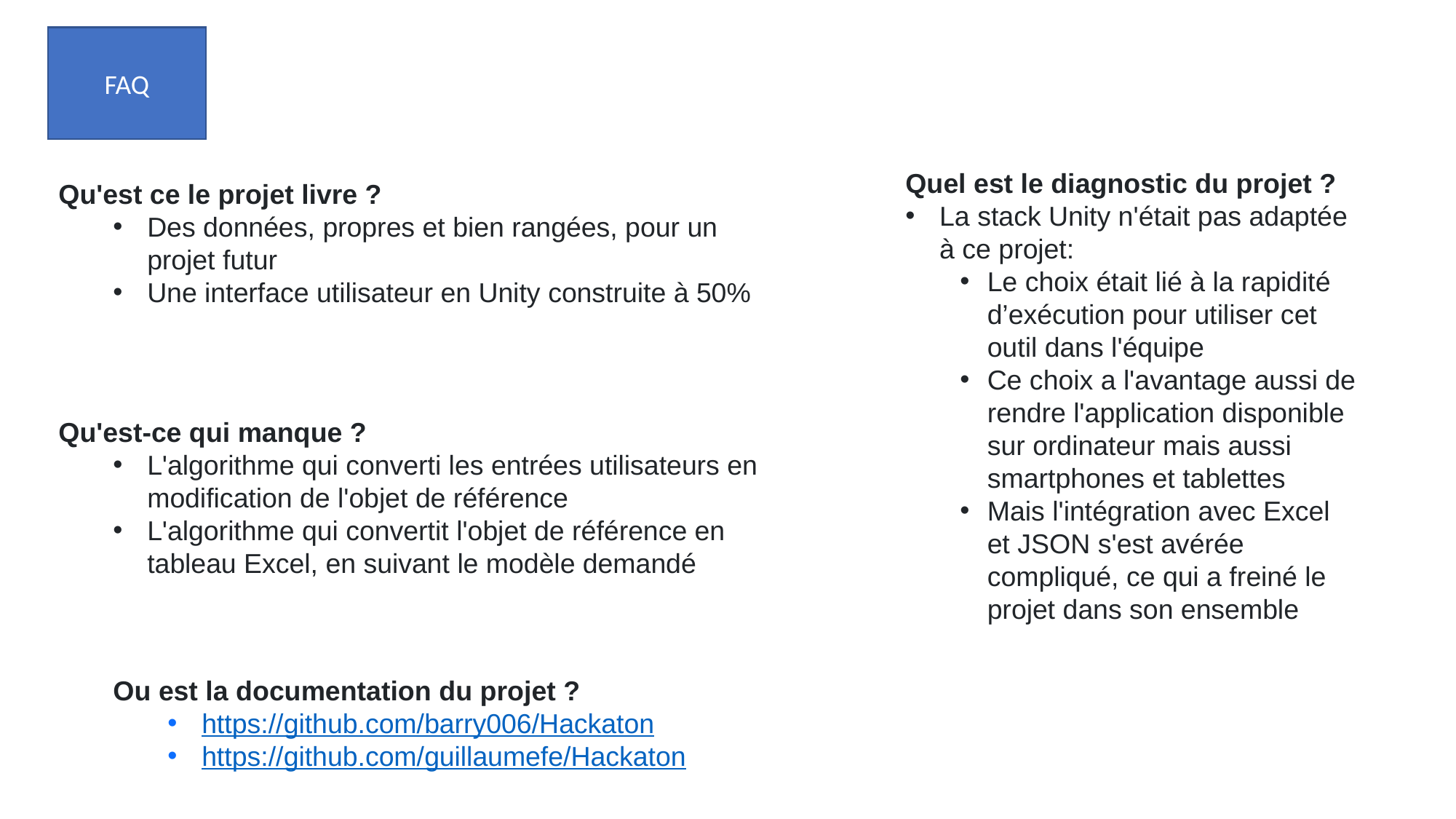

FAQ
Quel est le diagnostic du projet ?
La stack Unity n'était pas adaptée à ce projet:
Le choix était lié à la rapidité d’exécution pour utiliser cet outil dans l'équipe
Ce choix a l'avantage aussi de rendre l'application disponible sur ordinateur mais aussi smartphones et tablettes
Mais l'intégration avec Excel et JSON s'est avérée compliqué, ce qui a freiné le projet dans son ensemble
Qu'est ce le projet livre ?
Des données, propres et bien rangées, pour un projet futur
Une interface utilisateur en Unity construite à 50%
Qu'est-ce qui manque ?
L'algorithme qui converti les entrées utilisateurs en modification de l'objet de référence
L'algorithme qui convertit l'objet de référence en tableau Excel, en suivant le modèle demandé
Ou est la documentation du projet ?
https://github.com/barry006/Hackaton
https://github.com/guillaumefe/Hackaton